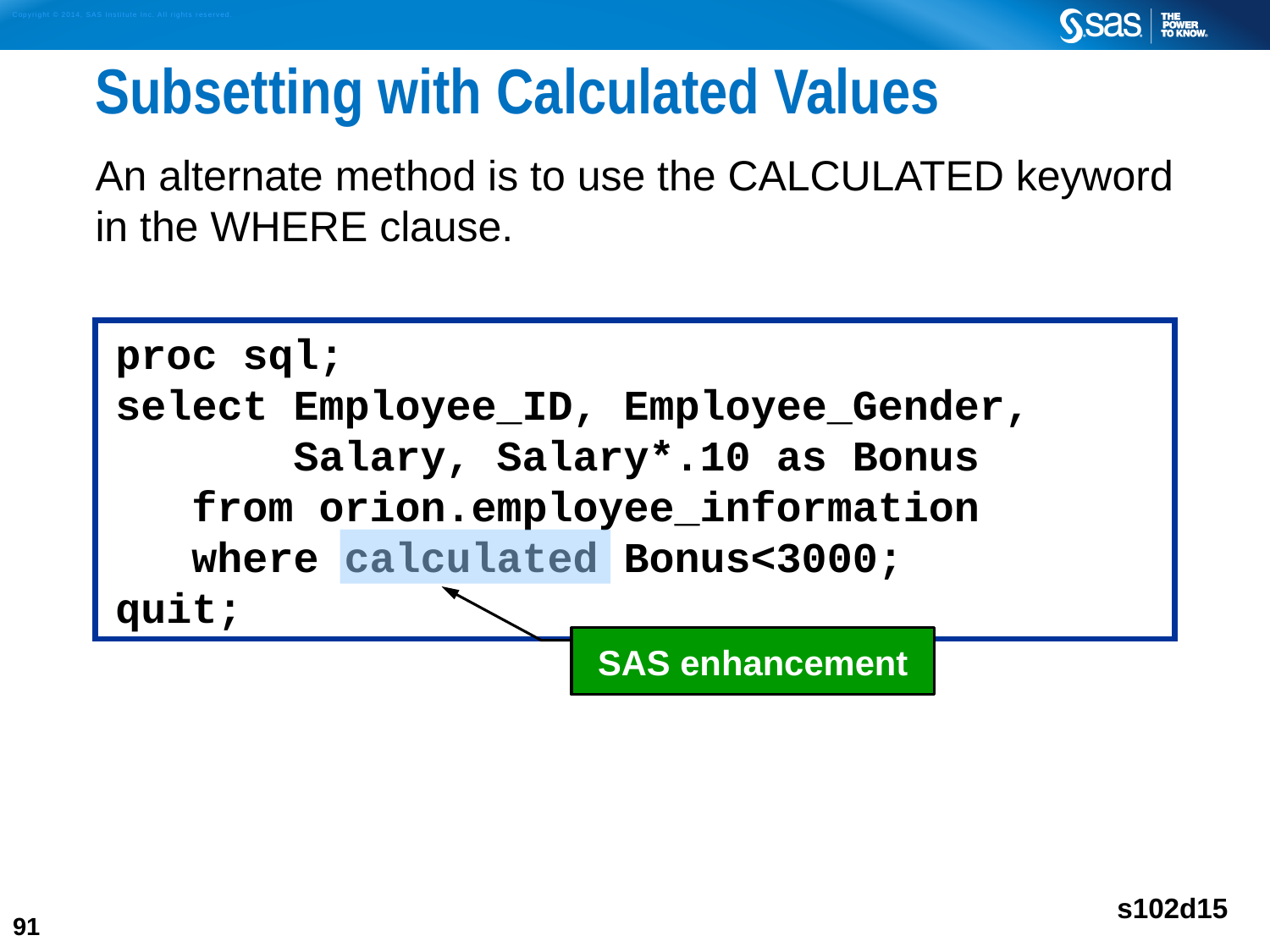

# Subsetting with Calculated Values
An alternate method is to use the CALCULATED keyword in the WHERE clause.
proc sql;
select Employee_ID, Employee_Gender,
       Salary, Salary*.10 as Bonus
   from orion.employee_information
   where calculated Bonus<3000;
quit;

SAS enhancement
s102d15